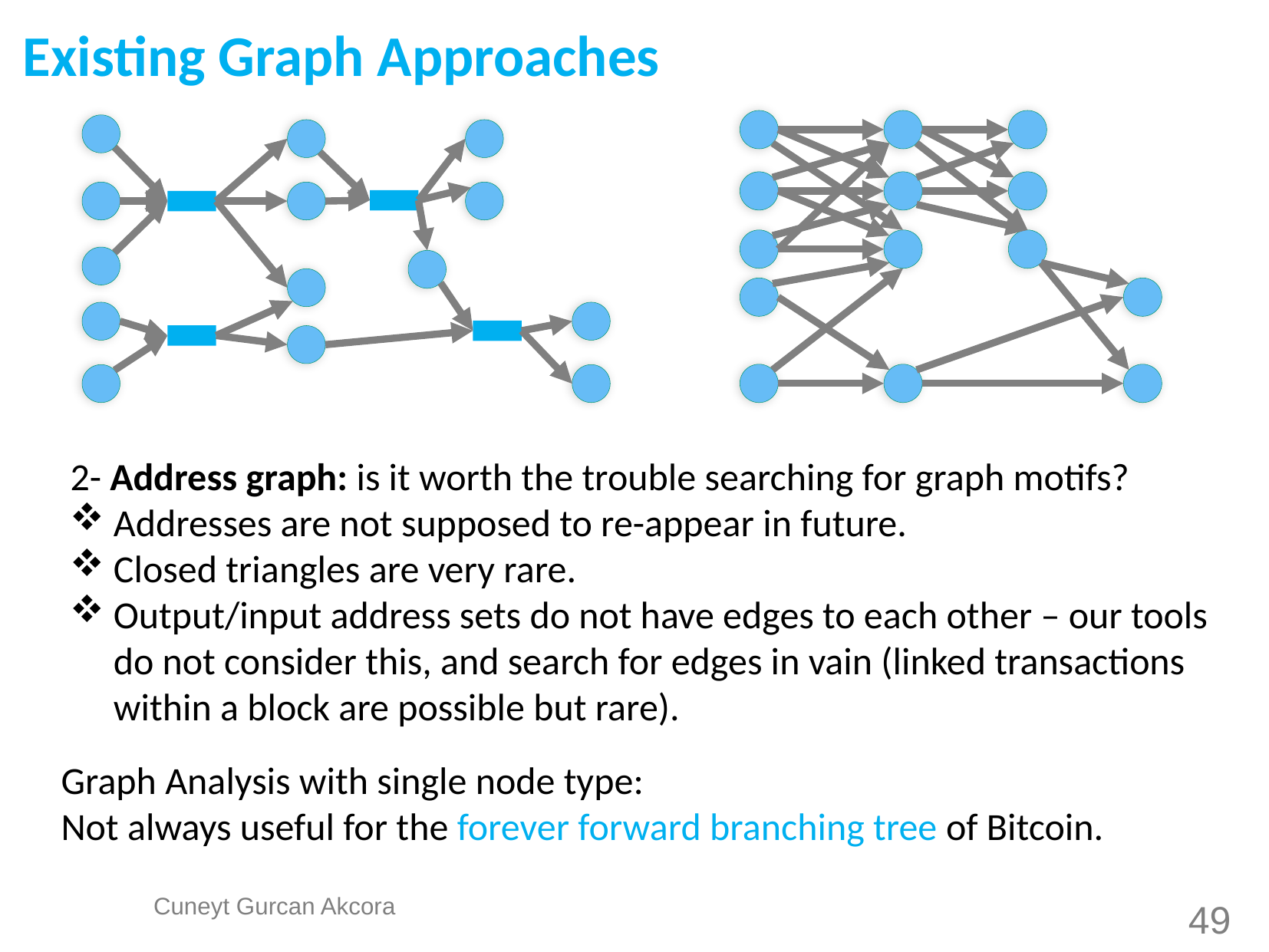

Existing Graph Approaches

2- Address graph: is it worth the trouble searching for graph motifs?
Addresses are not supposed to re-appear in future.
Closed triangles are very rare.
Output/input address sets do not have edges to each other – our tools do not consider this, and search for edges in vain (linked transactions within a block are possible but rare).
Graph Analysis with single node type:
Not always useful for the forever forward branching tree of Bitcoin.
49